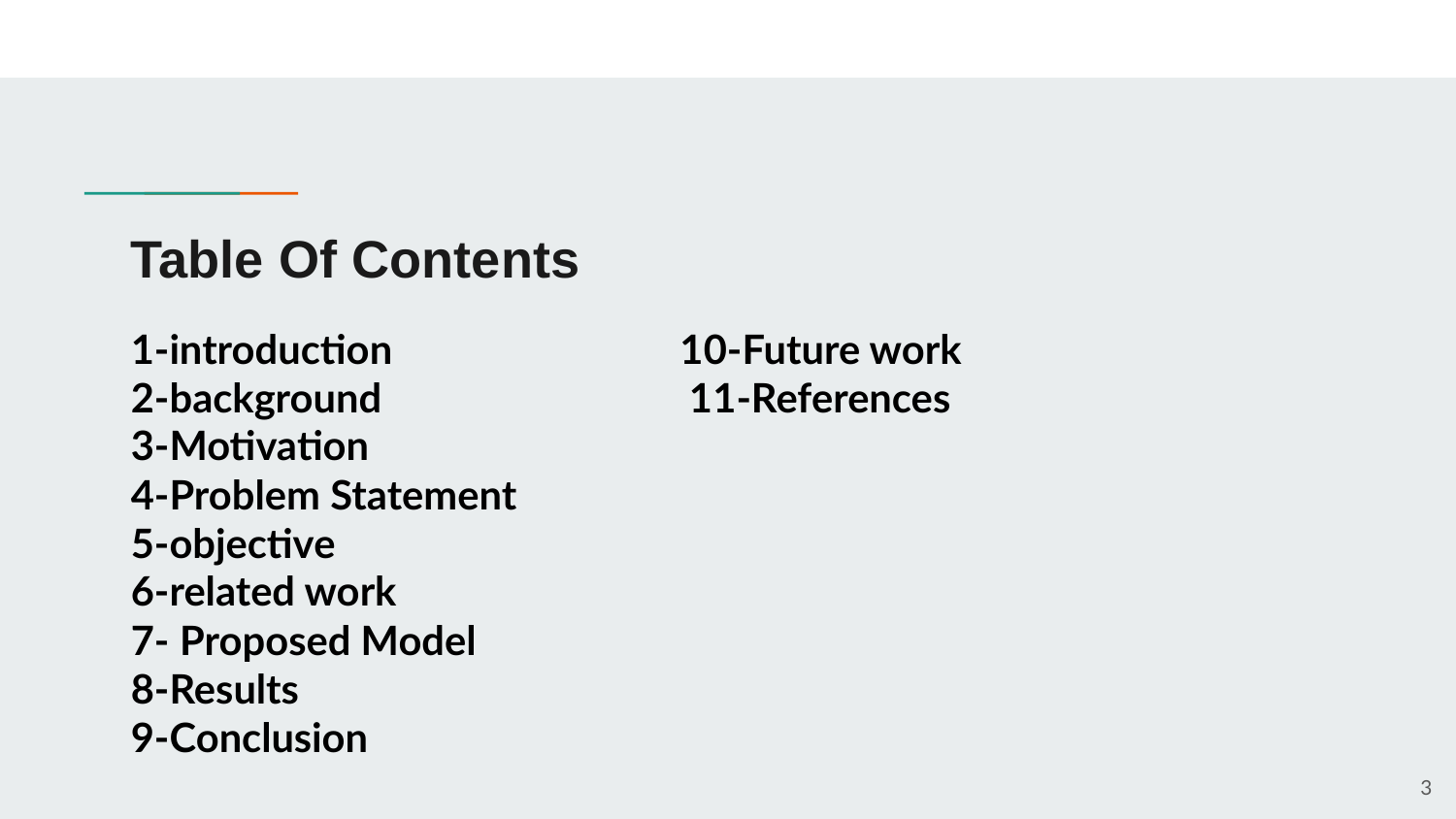

# Table Of Contents
1-introduction                             10-Future work
2-background                               11-References
3-Motivation
4-Problem Statement
5-objective
6-related work
7- Proposed Model
8-Results
9-Conclusion

3